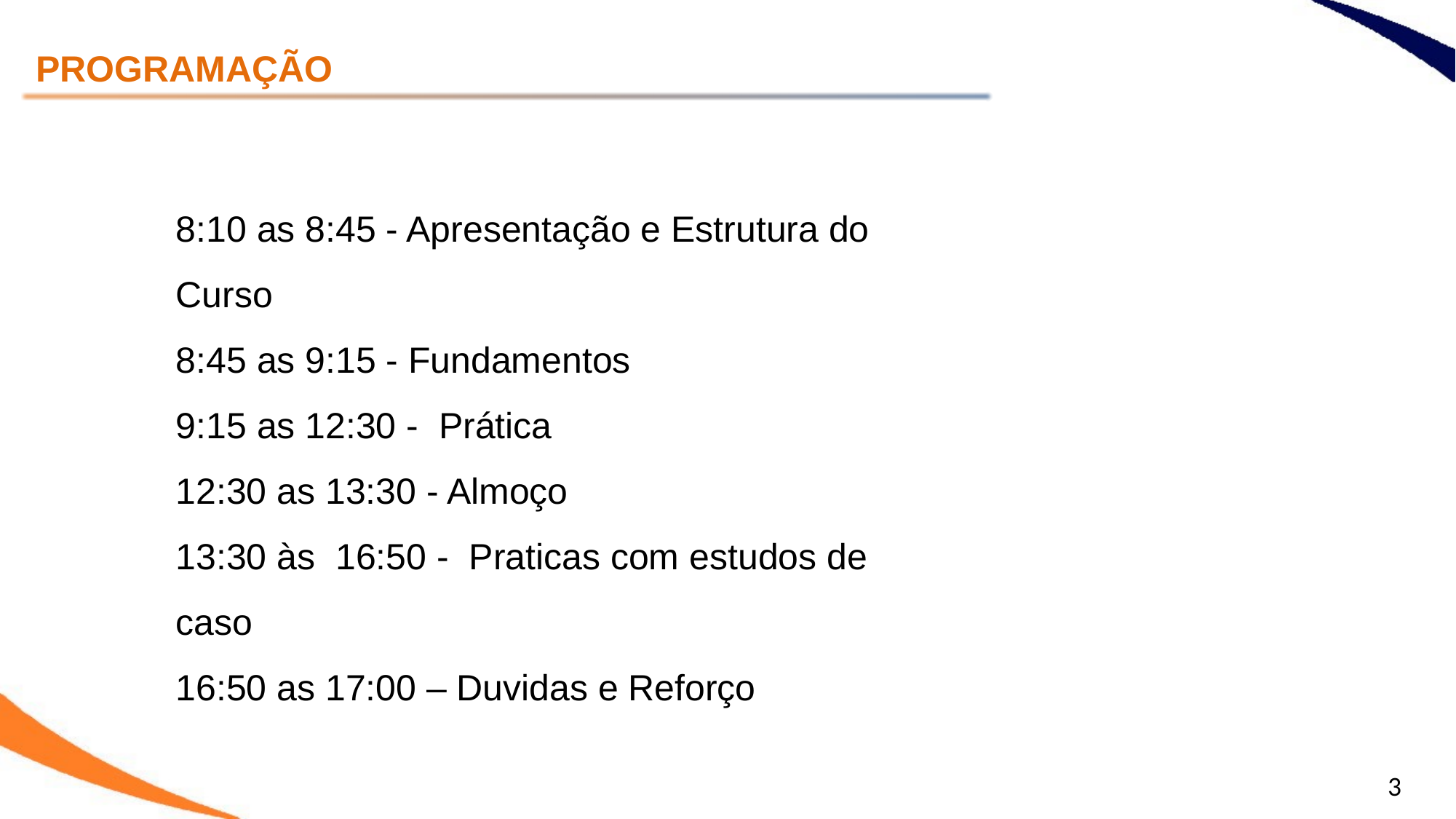

PROGRAMAÇÃO

8:10 as 8:45 - Apresentação e Estrutura do Curso
8:45 as 9:15 - Fundamentos
9:15 as 12:30 -  Prática
12:30 as 13:30 - Almoço
13:30 às  16:50 -  Praticas com estudos de caso
16:50 as 17:00 – Duvidas e Reforço